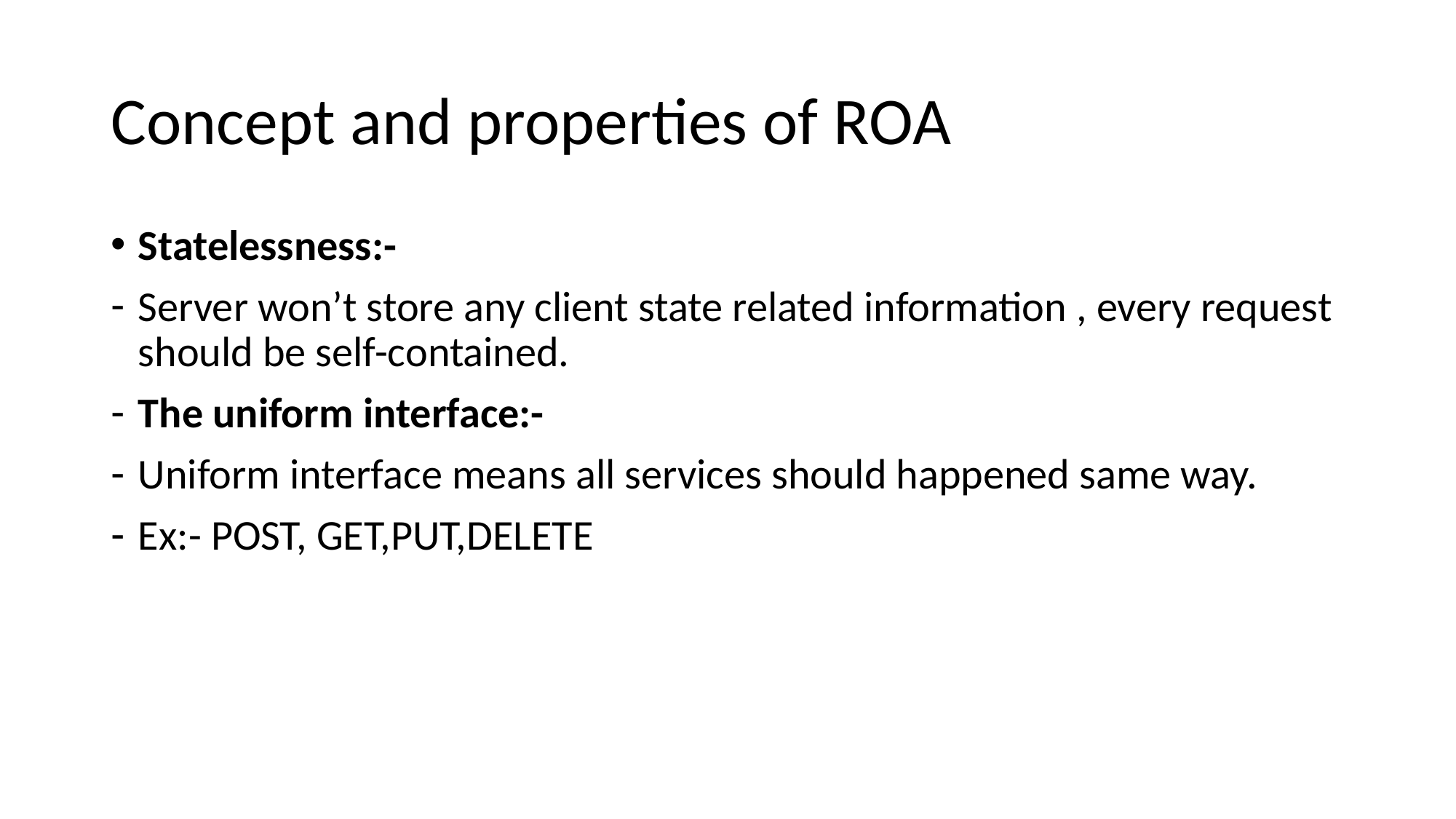

# Concept and properties of ROA
Statelessness:-
Server won’t store any client state related information , every request should be self-contained.
The uniform interface:-
Uniform interface means all services should happened same way.
Ex:- POST, GET,PUT,DELETE